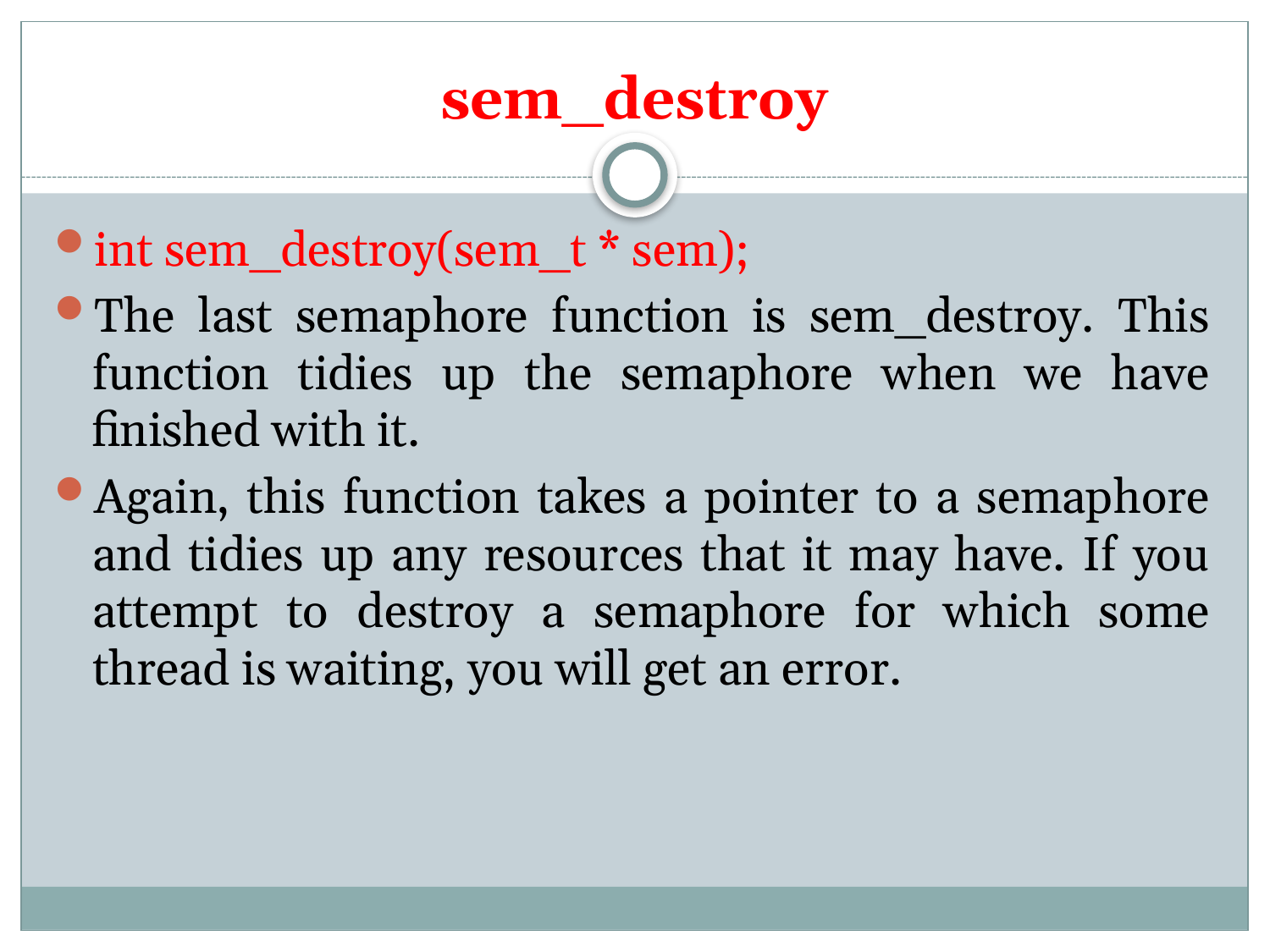

# sem_destroy
int sem_destroy(sem_t * sem);
The last semaphore function is sem_destroy. This function tidies up the semaphore when we have finished with it.
Again, this function takes a pointer to a semaphore and tidies up any resources that it may have. If you attempt to destroy a semaphore for which some thread is waiting, you will get an error.